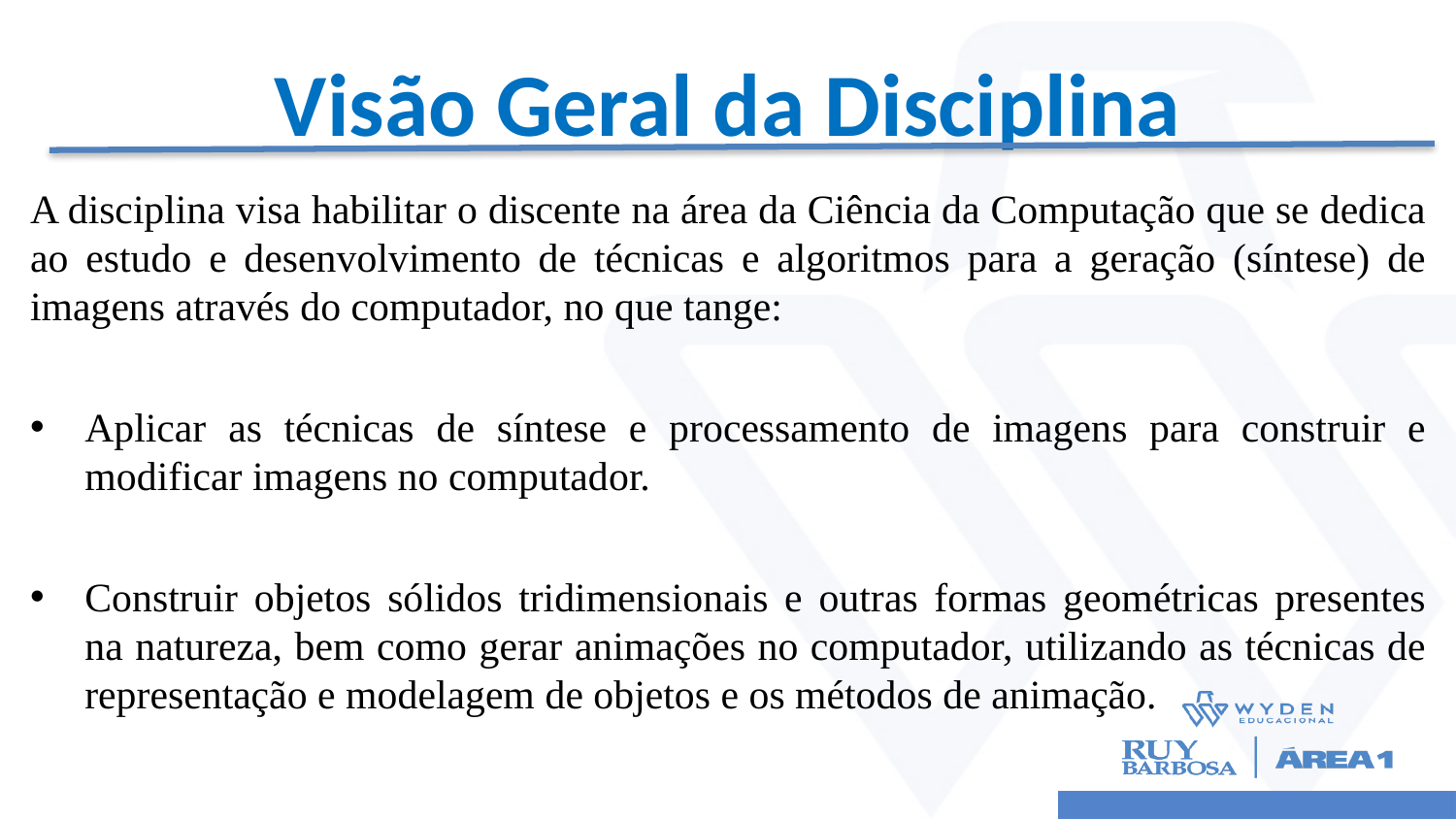

# Visão Geral da Disciplina
A disciplina visa habilitar o discente na área da Ciência da Computação que se dedica ao estudo e desenvolvimento de técnicas e algoritmos para a geração (síntese) de imagens através do computador, no que tange:

Aplicar as técnicas de síntese e processamento de imagens para construir e modificar imagens no computador.

Construir objetos sólidos tridimensionais e outras formas geométricas presentes na natureza, bem como gerar animações no computador, utilizando as técnicas de representação e modelagem de objetos e os métodos de animação.